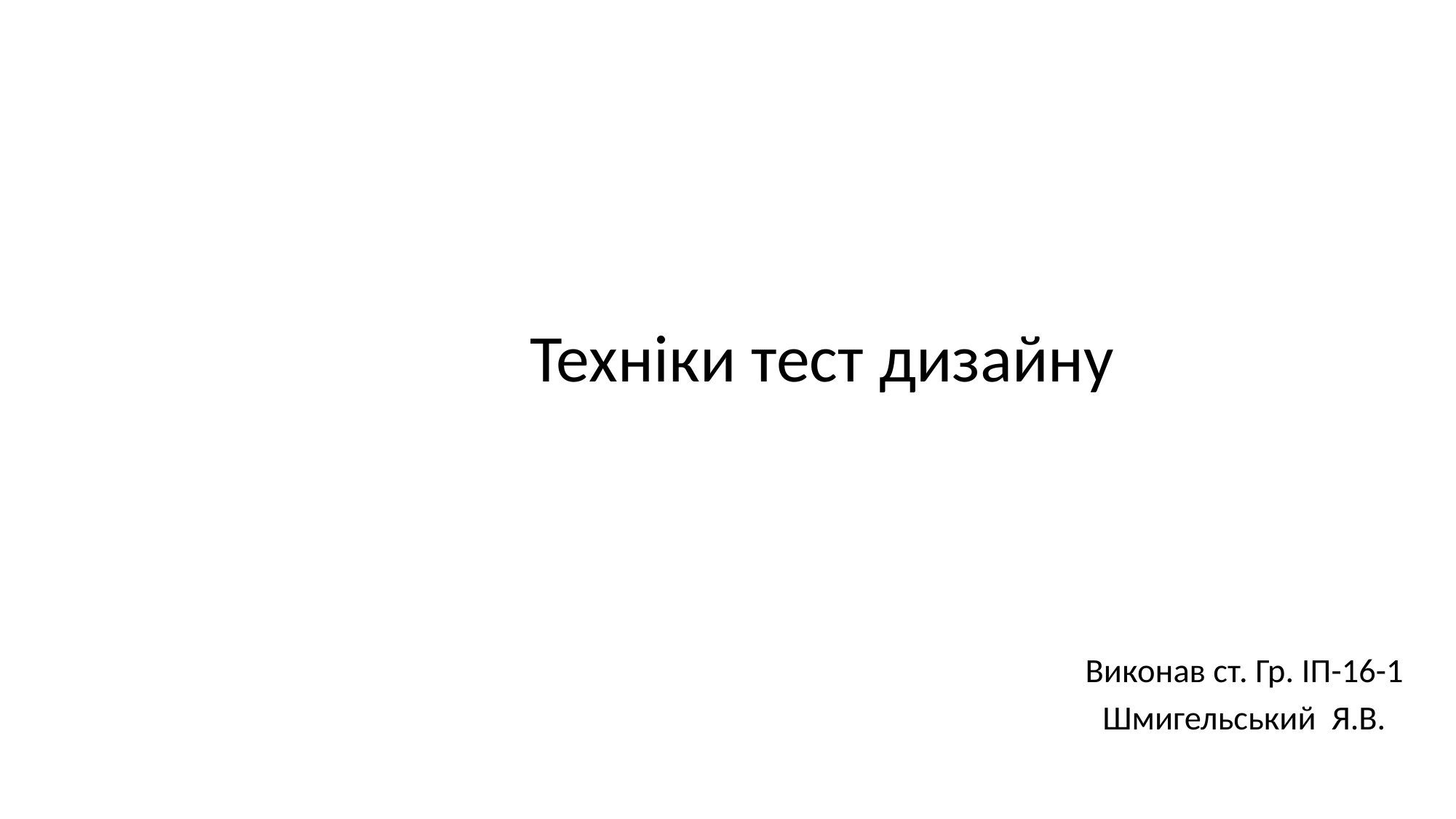

# Техніки тест дизайну
Виконав ст. Гр. ІП-16-1
Шмигельський  Я.В.